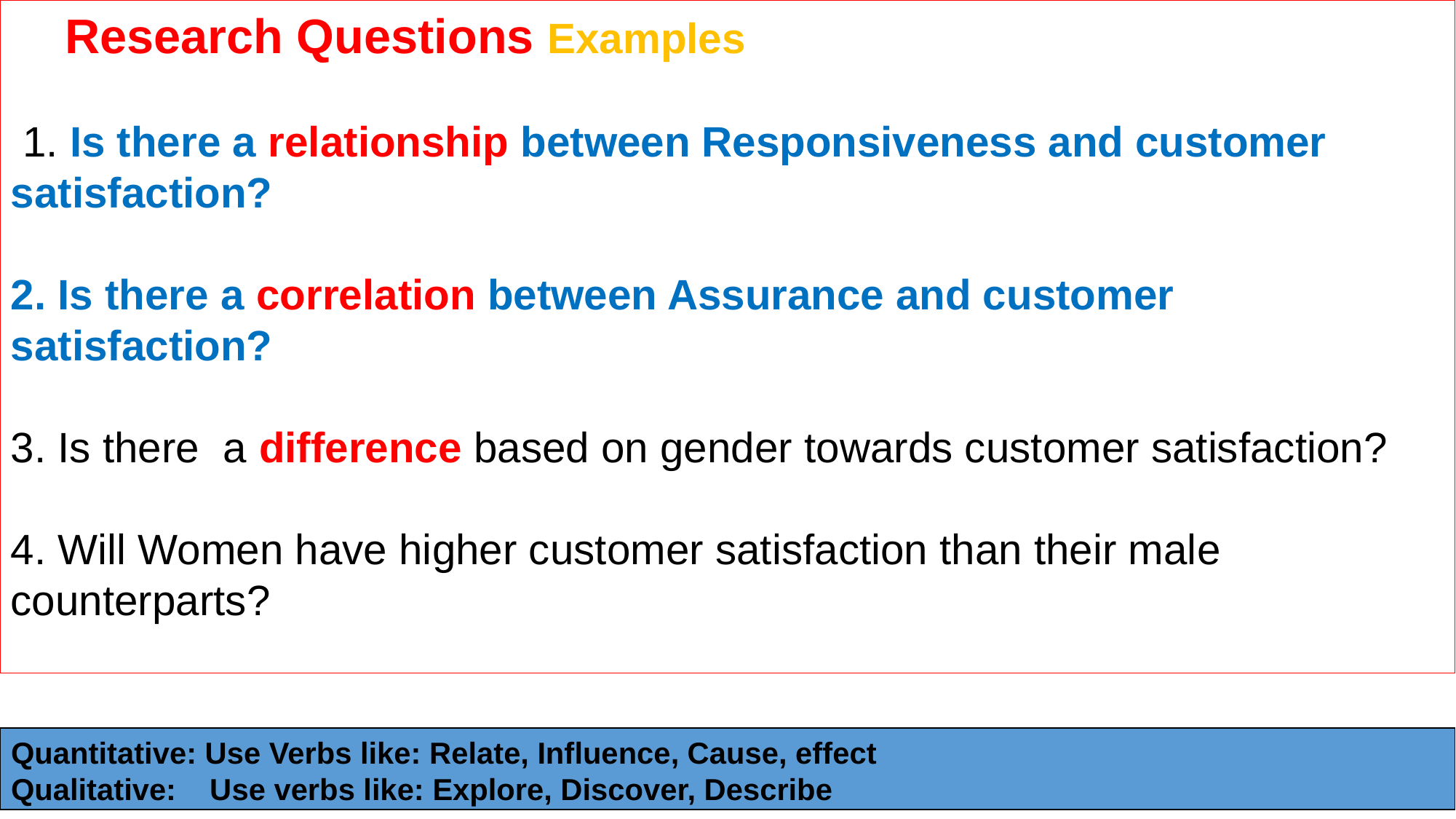

Research Questions Examples

 1. Is there a relationship between Responsiveness and customer satisfaction?

2. Is there a correlation between Assurance and customer satisfaction?

3. Is there  a difference based on gender towards customer satisfaction?

4. Will Women have higher customer satisfaction than their male counterparts?

Quantitative: Use Verbs like: Relate, Influence, Cause, effect
Qualitative:    Use verbs like: Explore, Discover, Describe
Dr Jugindar Singh